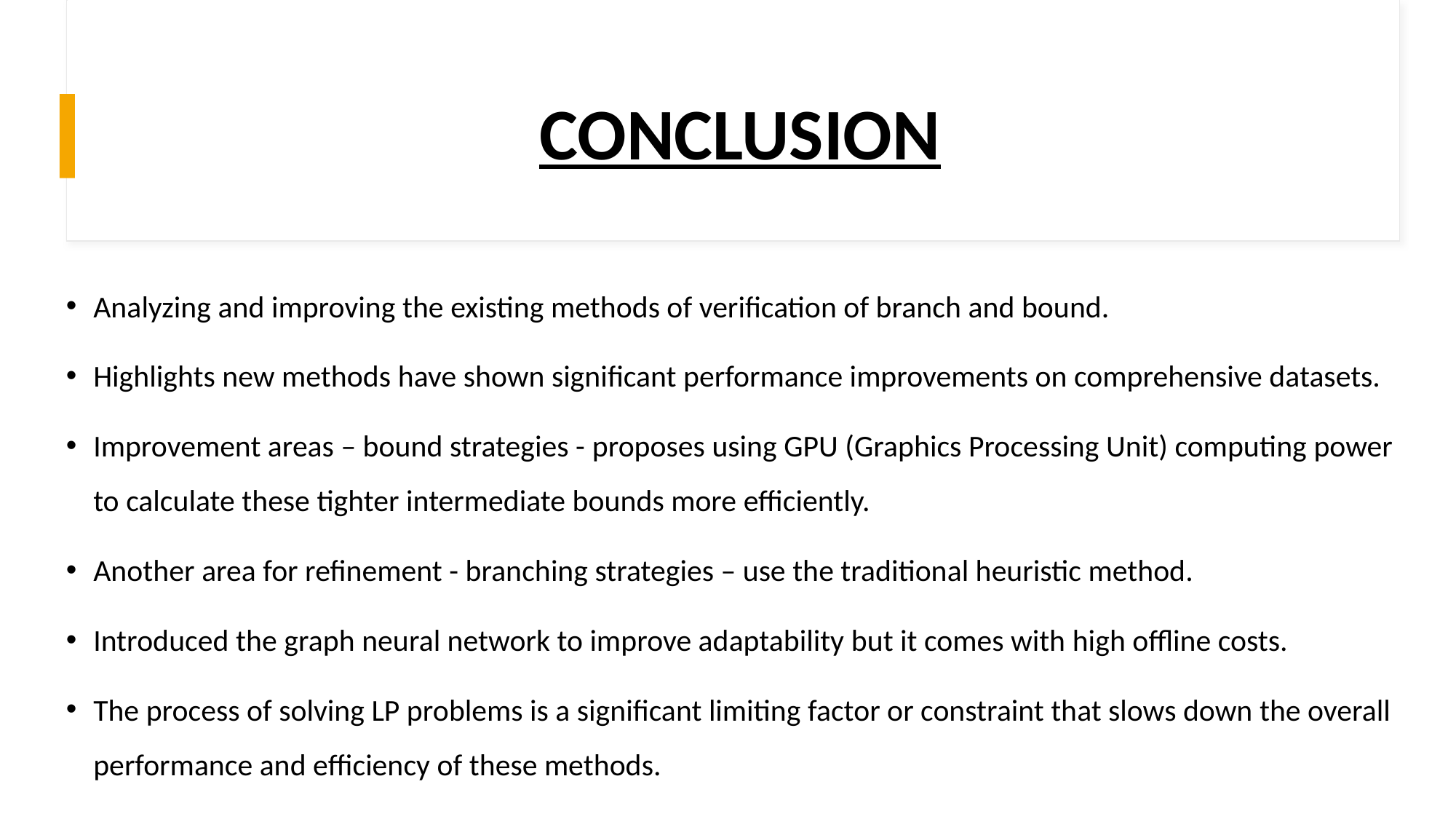

# CONCLUSION
Analyzing and improving the existing methods of verification of branch and bound.
Highlights new methods have shown significant performance improvements on comprehensive datasets.
Improvement areas – bound strategies - proposes using GPU (Graphics Processing Unit) computing power to calculate these tighter intermediate bounds more efficiently.
Another area for refinement - branching strategies – use the traditional heuristic method.
Introduced the graph neural network to improve adaptability but it comes with high offline costs.
The process of solving LP problems is a significant limiting factor or constraint that slows down the overall performance and efficiency of these methods.